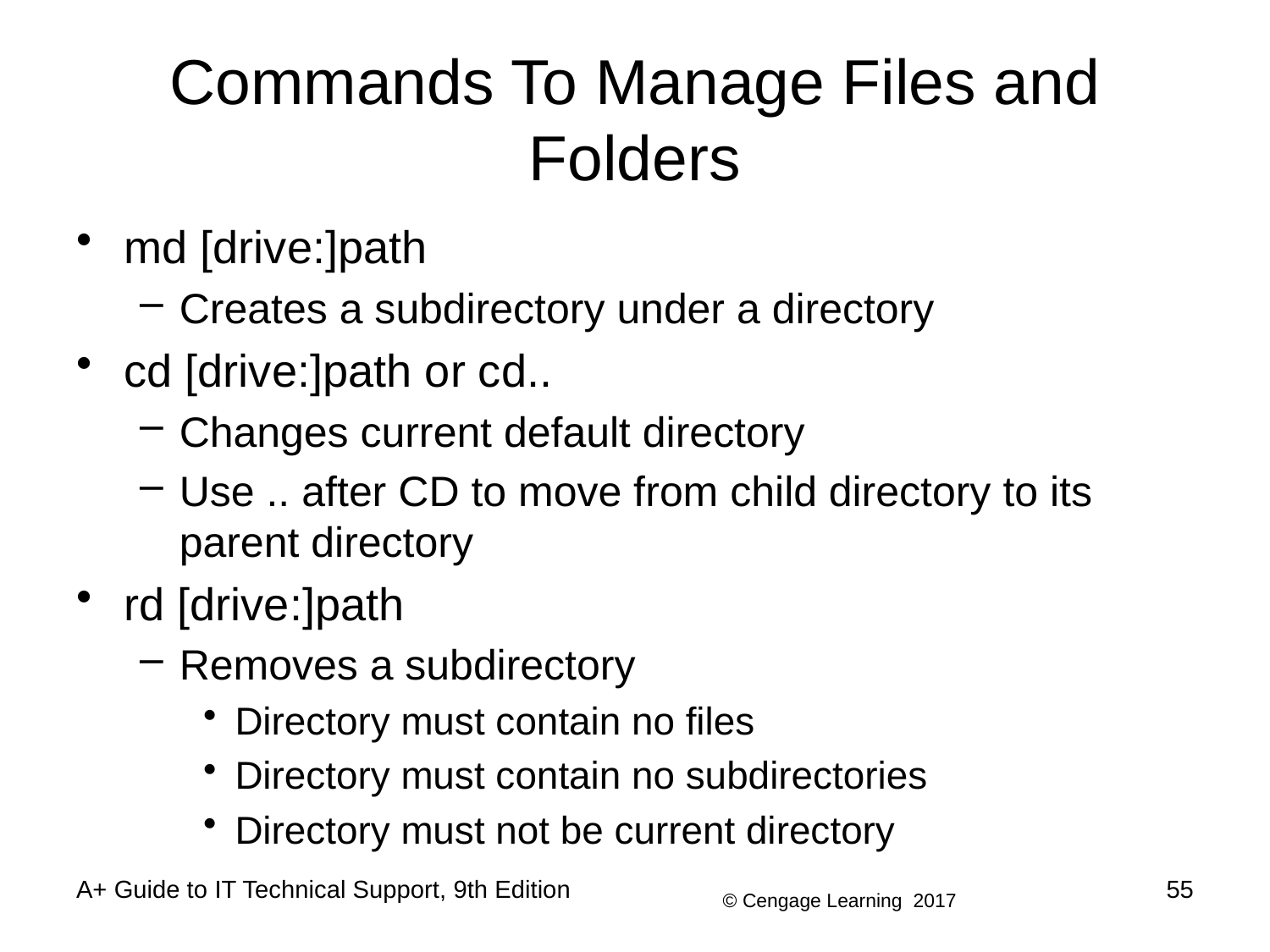

# Commands To Manage Files and Folders
md [drive:]path
Creates a subdirectory under a directory
cd [drive:]path or cd..
Changes current default directory
Use .. after CD to move from child directory to its parent directory
rd [drive:]path
Removes a subdirectory
Directory must contain no files
Directory must contain no subdirectories
Directory must not be current directory
A+ Guide to IT Technical Support, 9th Edition
55